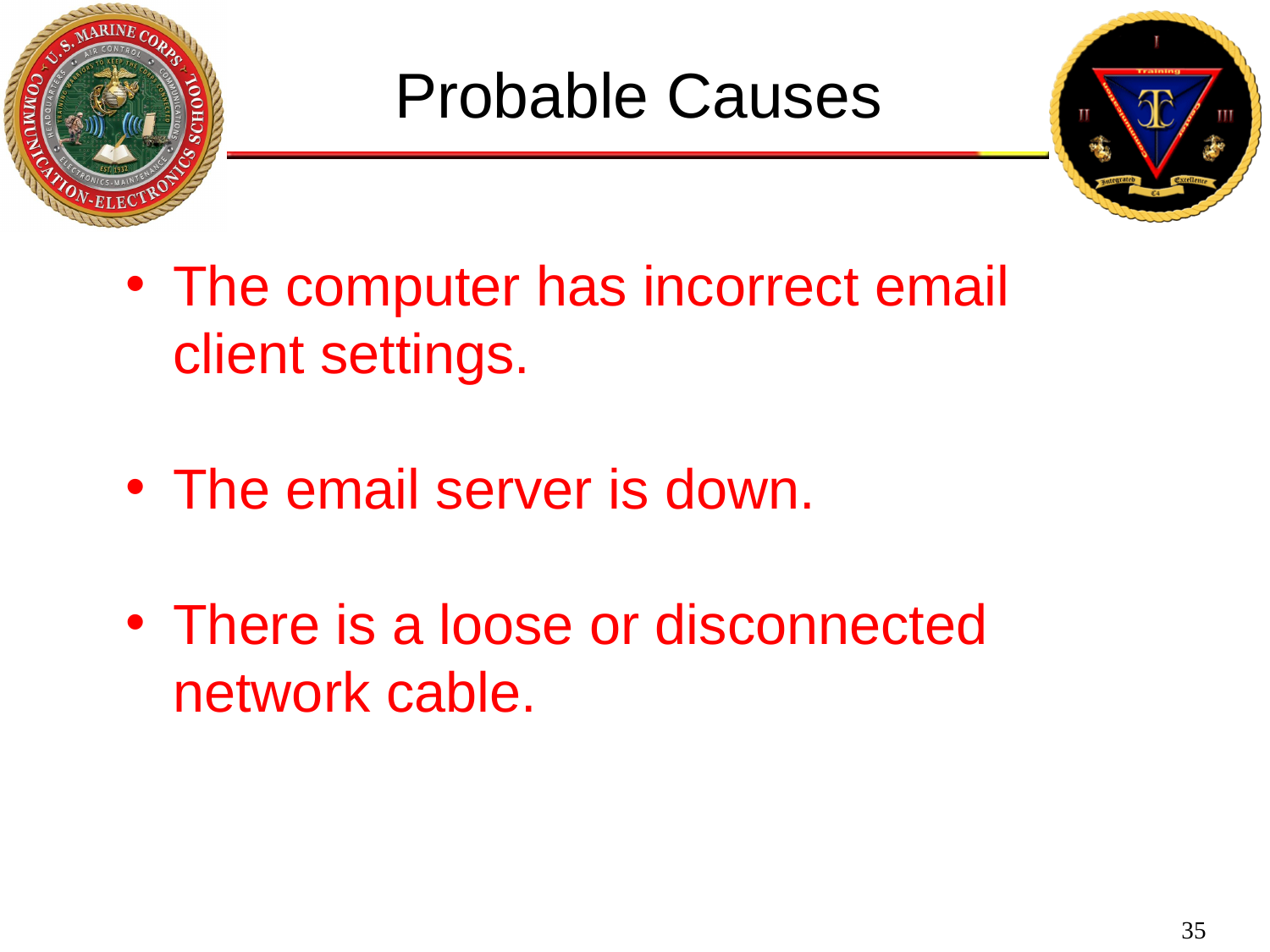

Probable Causes
The computer has incorrect email client settings.

The email server is down.

There is a loose or disconnected network cable.